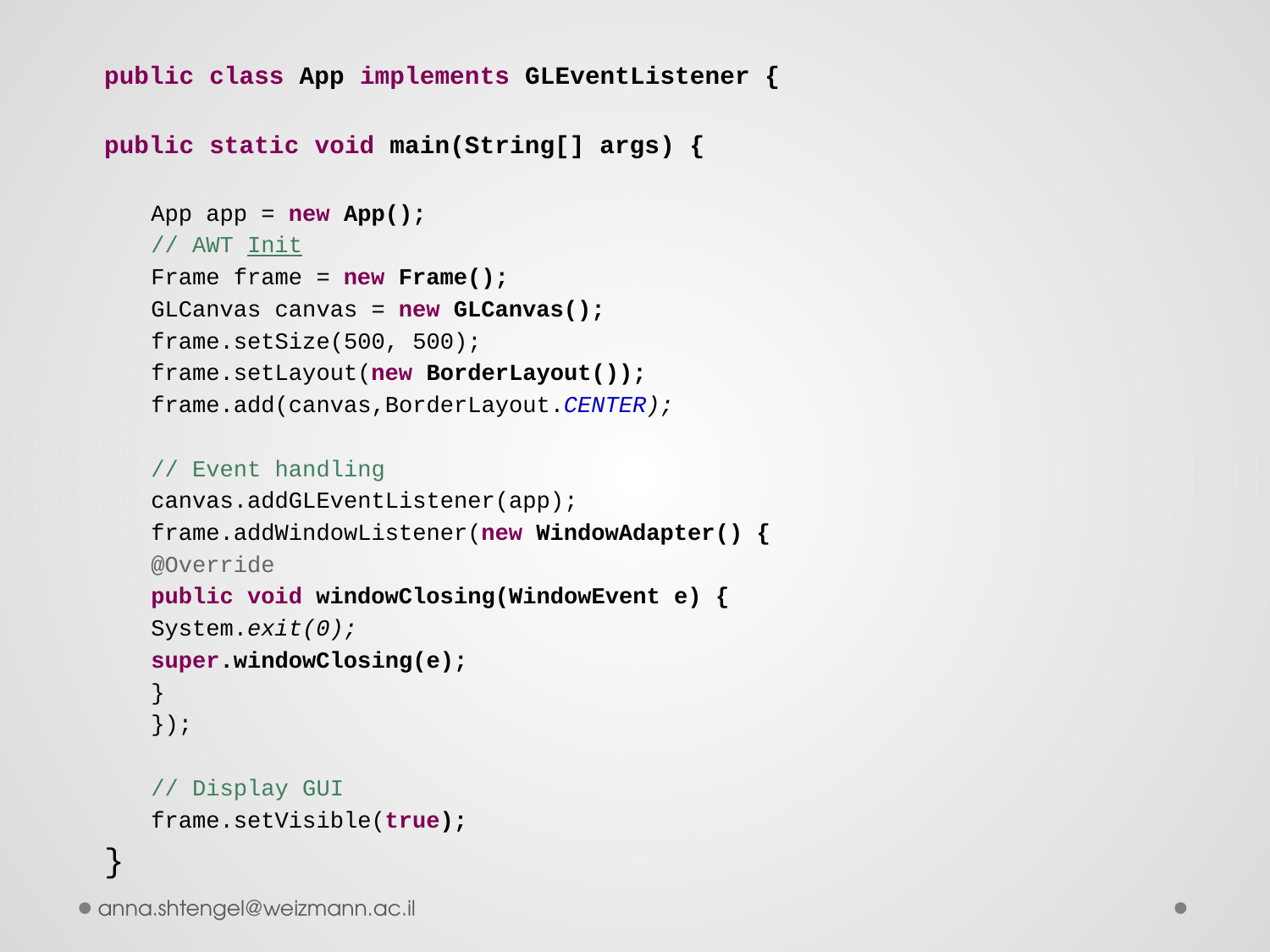

public class App implements GLEventListener {

public static void main(String[] args) {

App app = new App();
// AWT Init
Frame frame = new Frame();
GLCanvas canvas = new GLCanvas();
frame.setSize(500, 500);
frame.setLayout(new BorderLayout());
frame.add(canvas,BorderLayout.CENTER);

// Event handling
canvas.addGLEventListener(app);
frame.addWindowListener(new WindowAdapter() {
@Override
public void windowClosing(WindowEvent e) {
System.exit(0);
super.windowClosing(e);
}
});

// Display GUI
frame.setVisible(true);
}

anna.shtengel@weizmann.ac.il